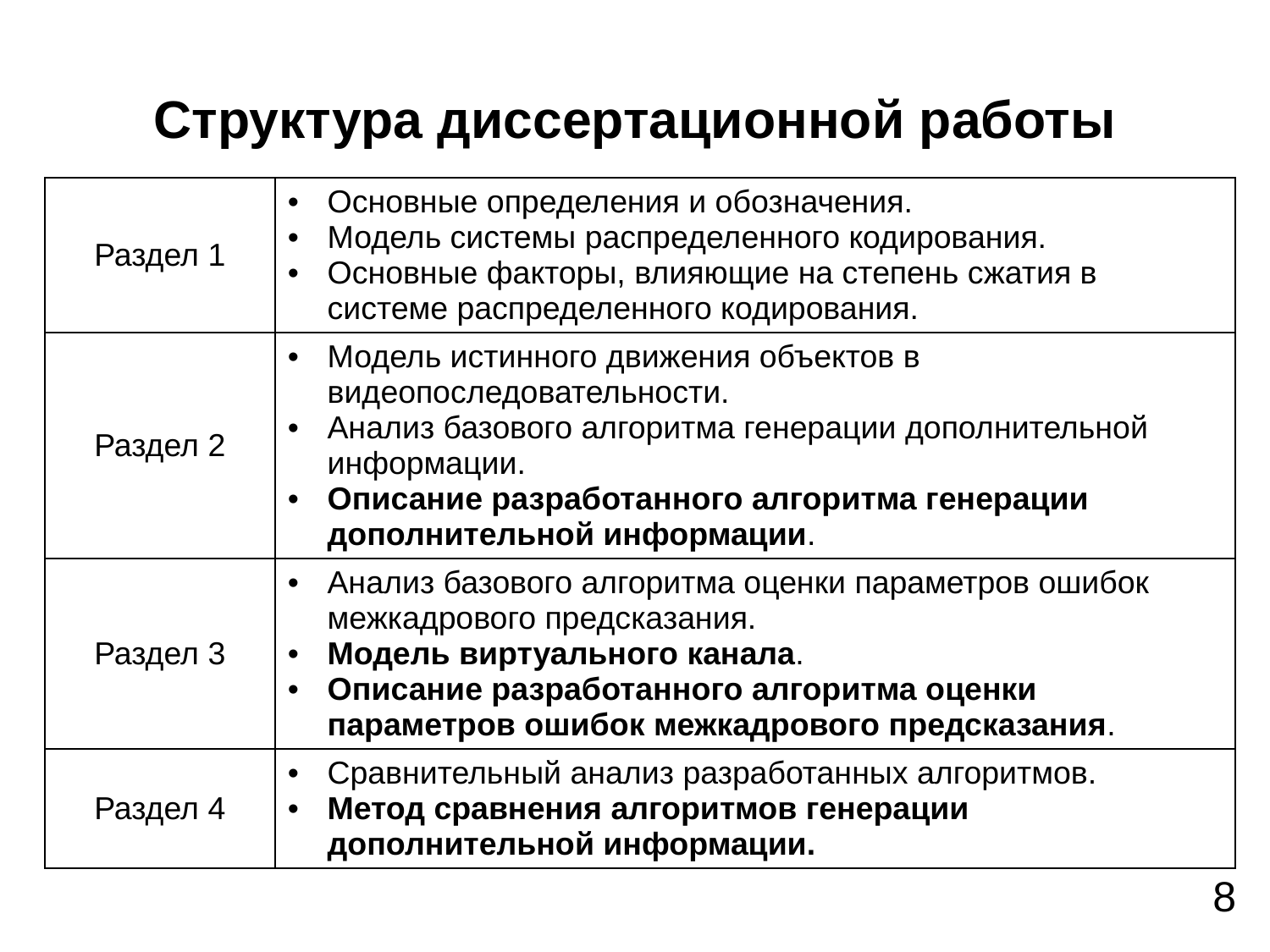

# Структура диссертационной работы
| Раздел 1 | Основные определения и обозначения. Модель системы распределенного кодирования. Основные факторы, влияющие на степень сжатия в системе распределенного кодирования. |
| --- | --- |
| Раздел 2 | Модель истинного движения объектов в видеопоследовательности. Анализ базового алгоритма генерации дополнительной информации. Описание разработанного алгоритма генерации дополнительной информации. |
| Раздел 3 | Анализ базового алгоритма оценки параметров ошибок межкадрового предсказания. Модель виртуального канала. Описание разработанного алгоритма оценки параметров ошибок межкадрового предсказания. |
| Раздел 4 | Сравнительный анализ разработанных алгоритмов. Метод сравнения алгоритмов генерации дополнительной информации. |
8